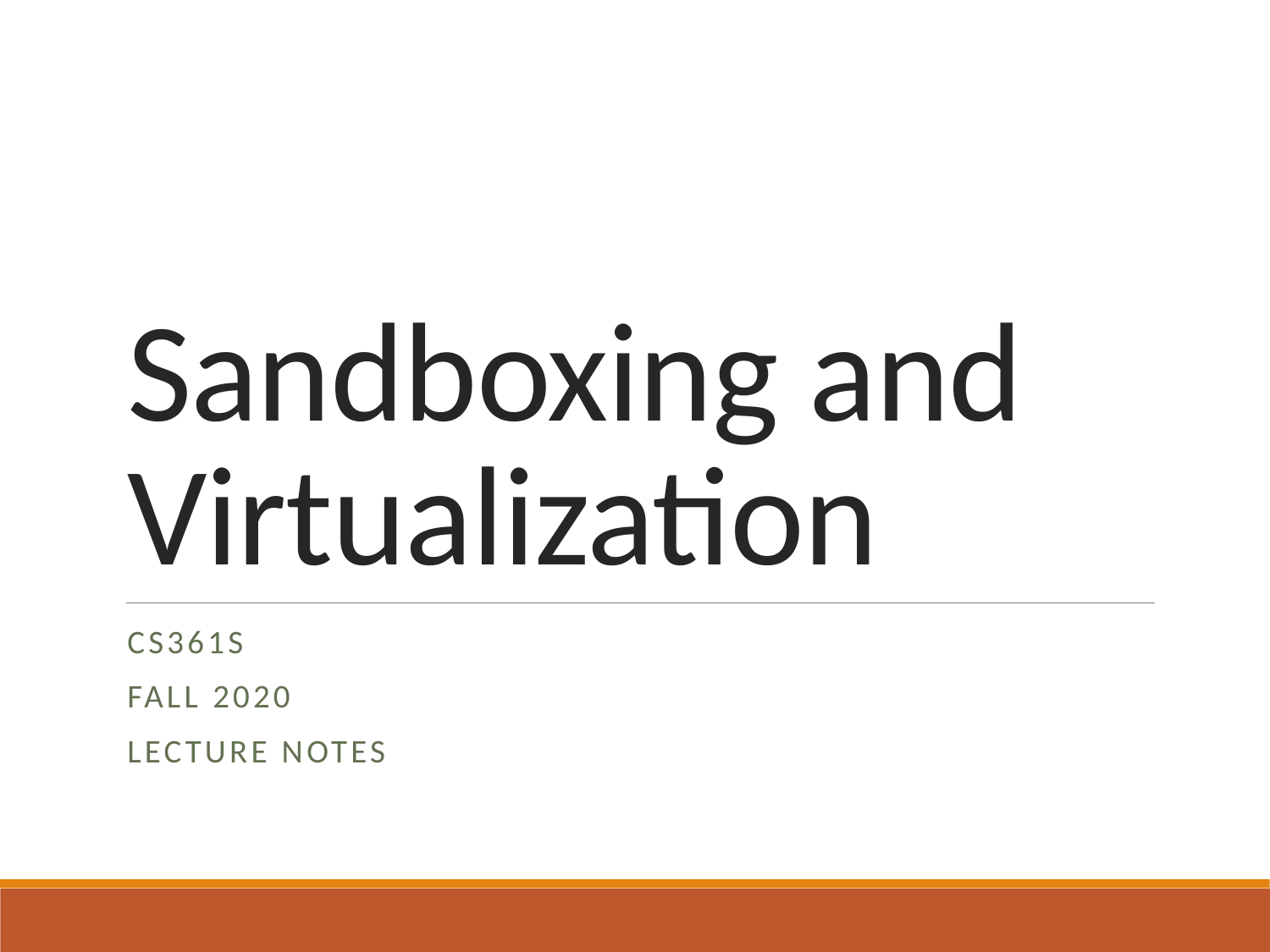

# Sandboxing and Virtualization
CS361S
Fall 2020
Lecture Notes